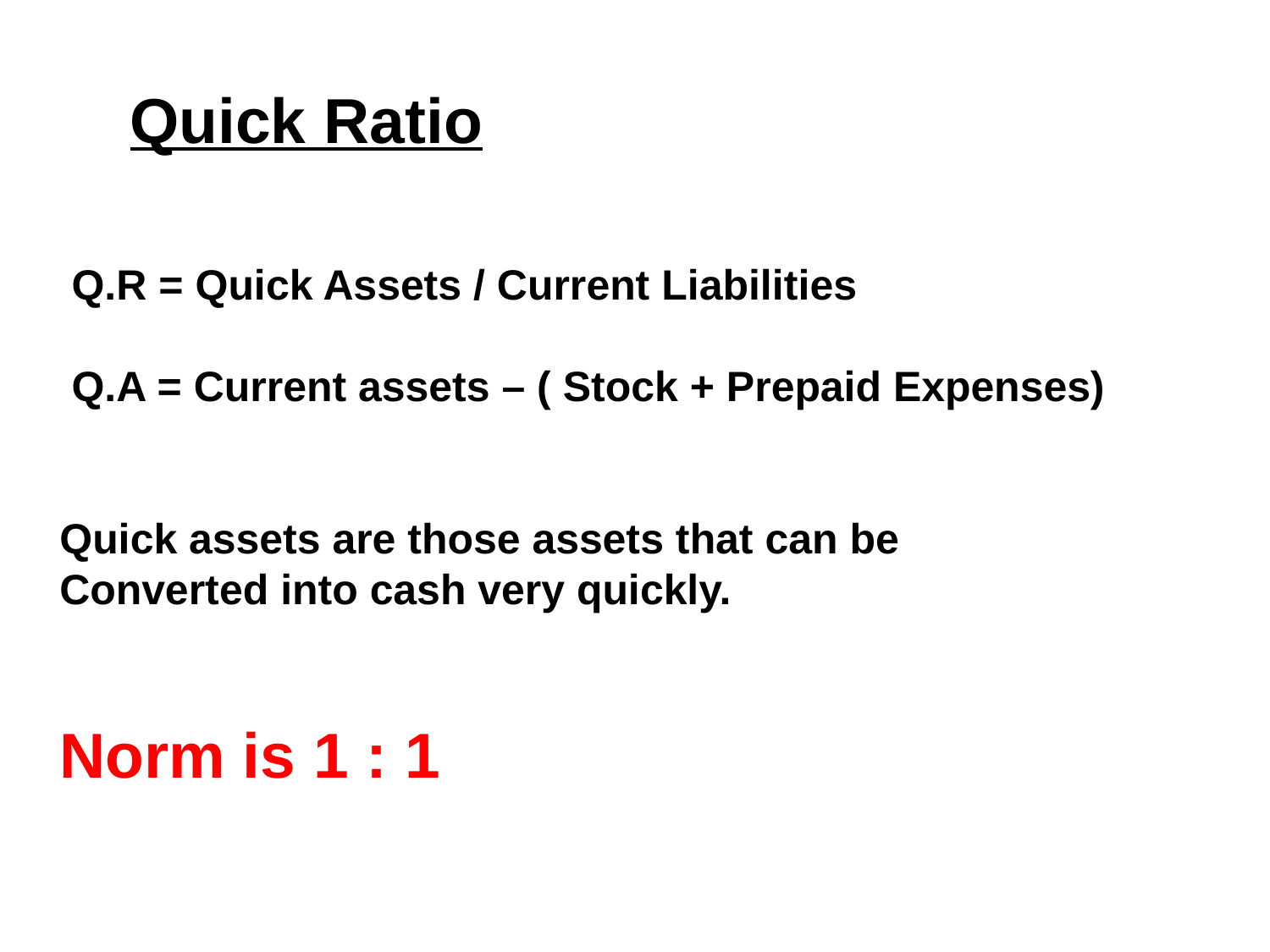

Quick Ratio

 Q.R = Quick Assets / Current Liabilities

 Q.A = Current assets – ( Stock + Prepaid Expenses)

Quick assets are those assets that can be
Converted into cash very quickly.

Norm is 1 : 1